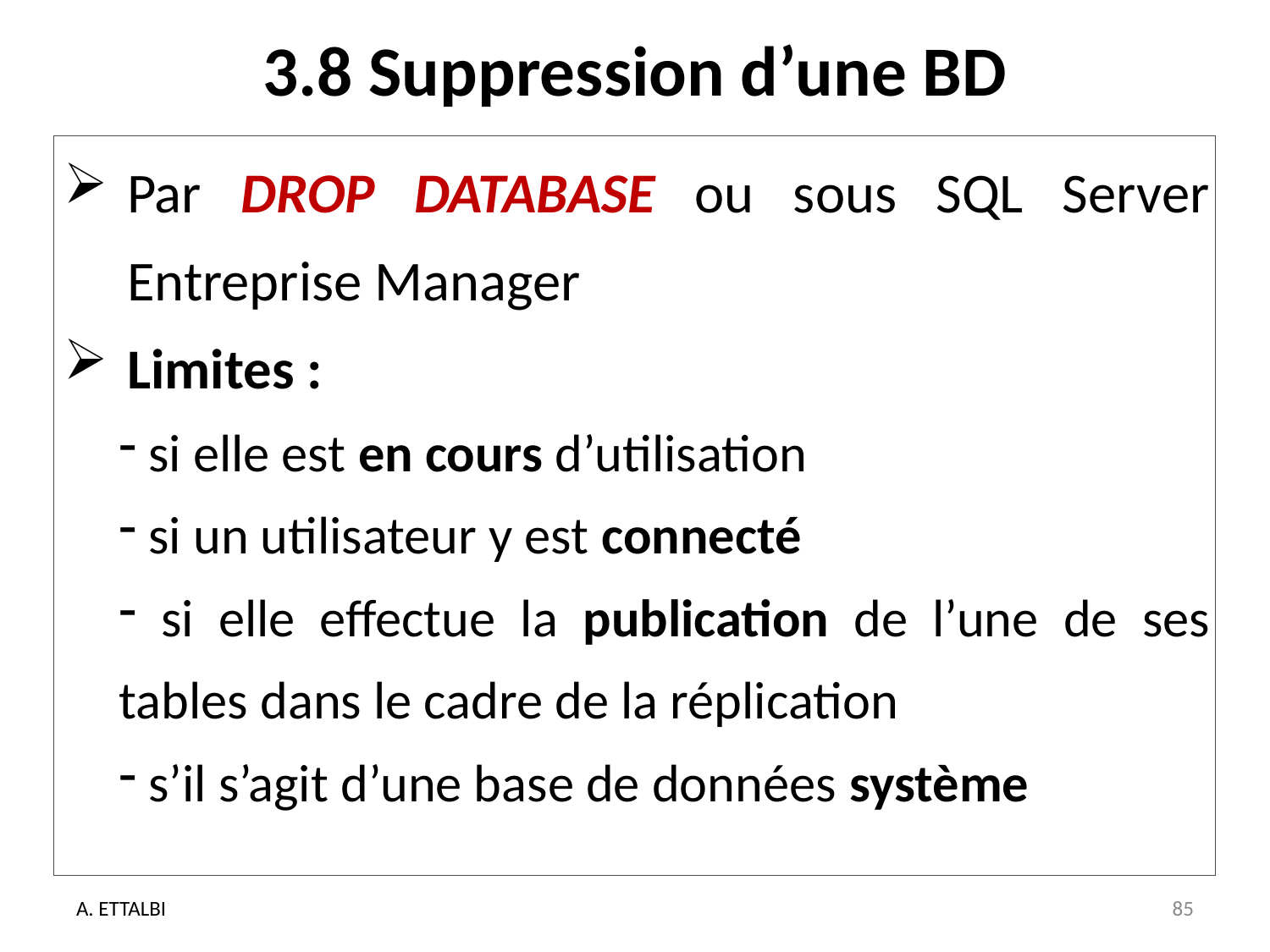

# 3.8 Suppression d’une BD
Par DROP DATABASE ou sous SQL Server Entreprise Manager
Limites :
 si elle est en cours d’utilisation
 si un utilisateur y est connecté
 si elle effectue la publication de l’une de ses tables dans le cadre de la réplication
 s’il s’agit d’une base de données système
A. ETTALBI
85